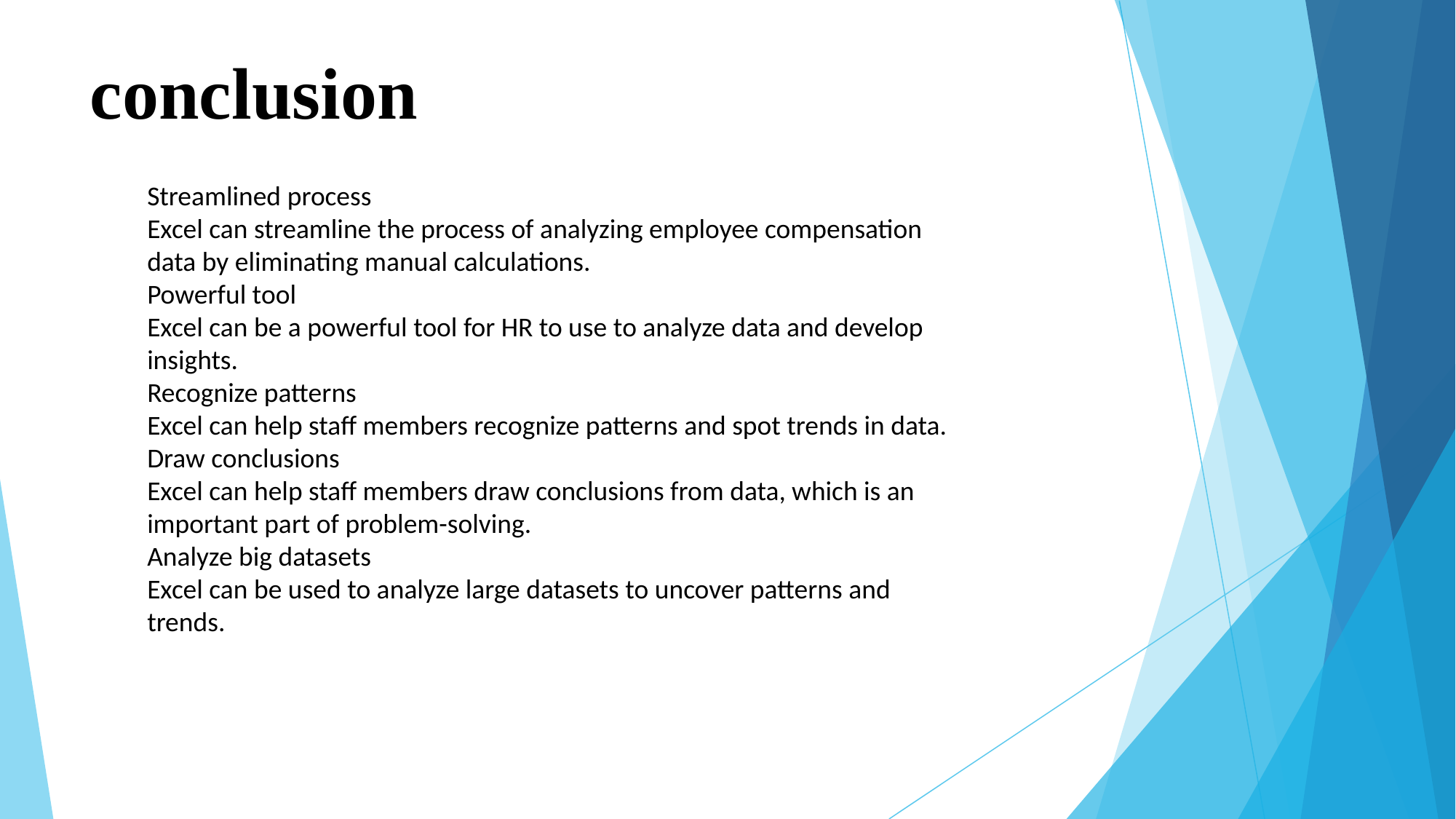

# conclusion
Streamlined process
Excel can streamline the process of analyzing employee compensation data by eliminating manual calculations.
Powerful tool
Excel can be a powerful tool for HR to use to analyze data and develop insights.
Recognize patterns
Excel can help staff members recognize patterns and spot trends in data.
Draw conclusions
Excel can help staff members draw conclusions from data, which is an important part of problem-solving.
Analyze big datasets
Excel can be used to analyze large datasets to uncover patterns and trends.